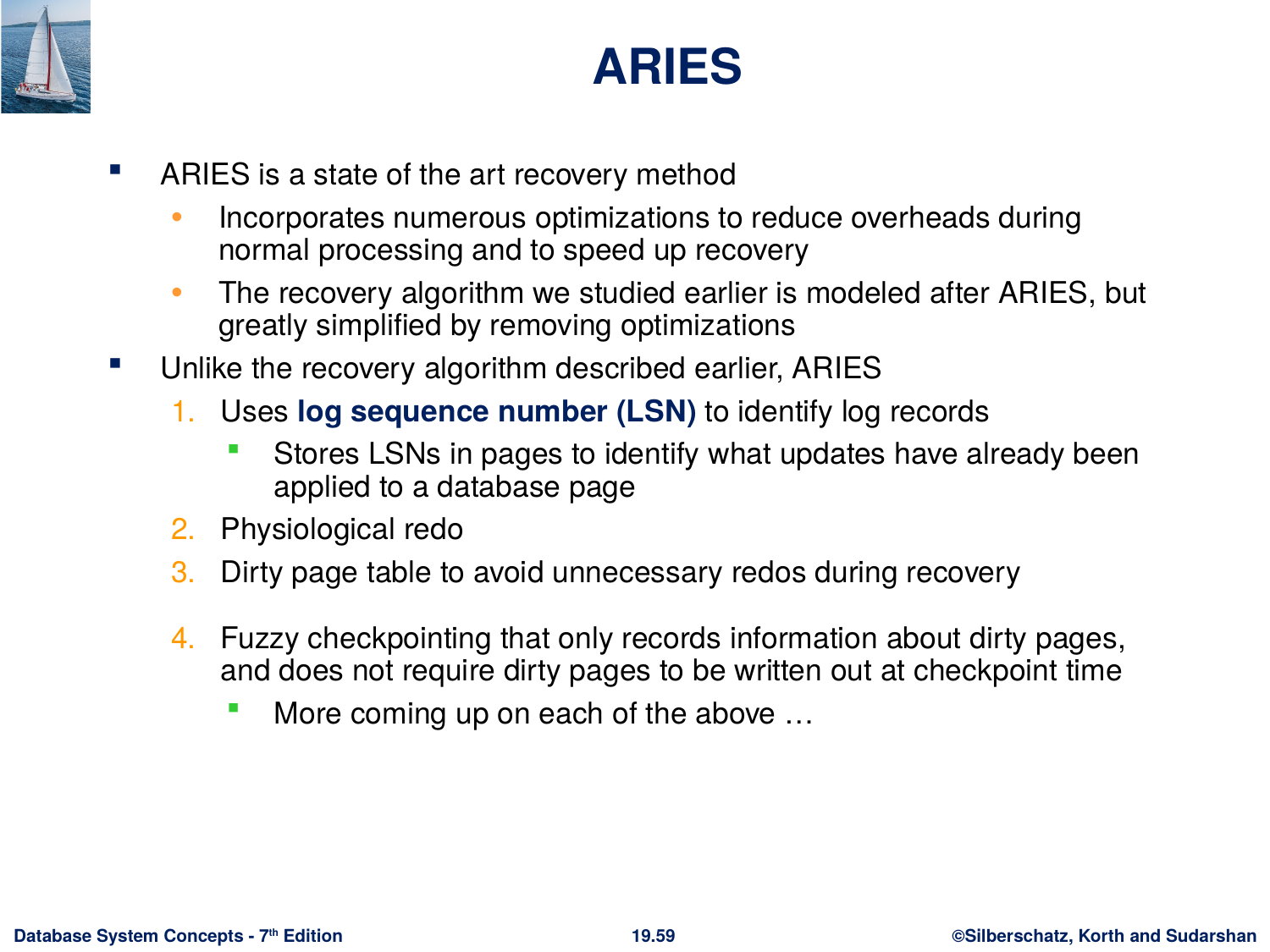

# ARIES
ARIES is a state of the art recovery method
Incorporates numerous optimizations to reduce overheads during normal processing and to speed up recovery
The recovery algorithm we studied earlier is modeled after ARIES, but greatly simplified by removing optimizations
Unlike the recovery algorithm described earlier, ARIES
1.   Uses log sequence number (LSN) to identify log records
Stores LSNs in pages to identify what updates have already been applied to a database page
2.   Physiological redo
3.   Dirty page table to avoid unnecessary redos during recovery

4.   Fuzzy checkpointing that only records information about dirty pages,
      and does not require dirty pages to be written out at checkpoint time
More coming up on each of the above …